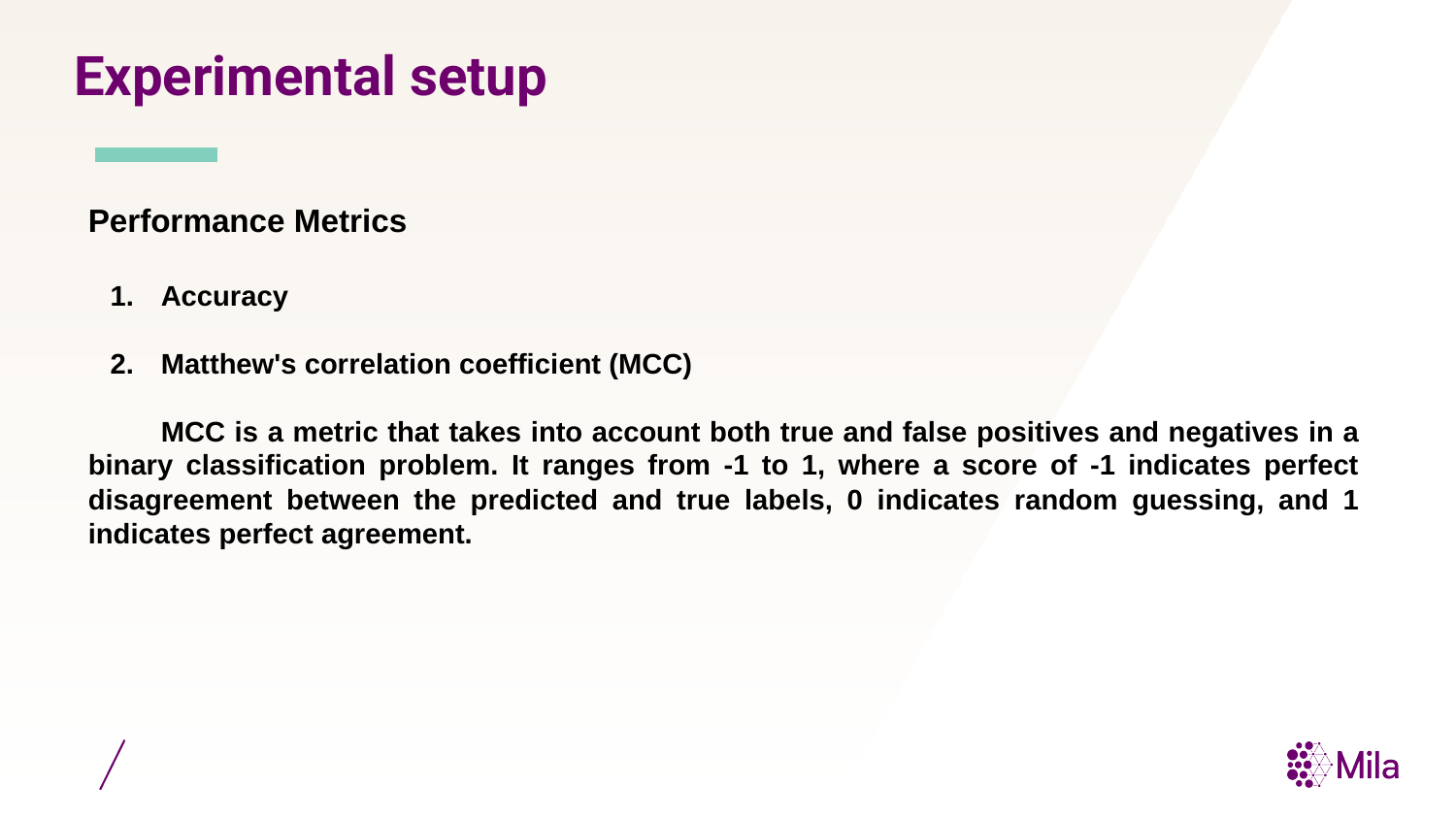

# Experimental setup
Performance Metrics

Accuracy

Matthew's correlation coefficient (MCC)

MCC is a metric that takes into account both true and false positives and negatives in a binary classification problem. It ranges from -1 to 1, where a score of -1 indicates perfect disagreement between the predicted and true labels, 0 indicates random guessing, and 1 indicates perfect agreement.